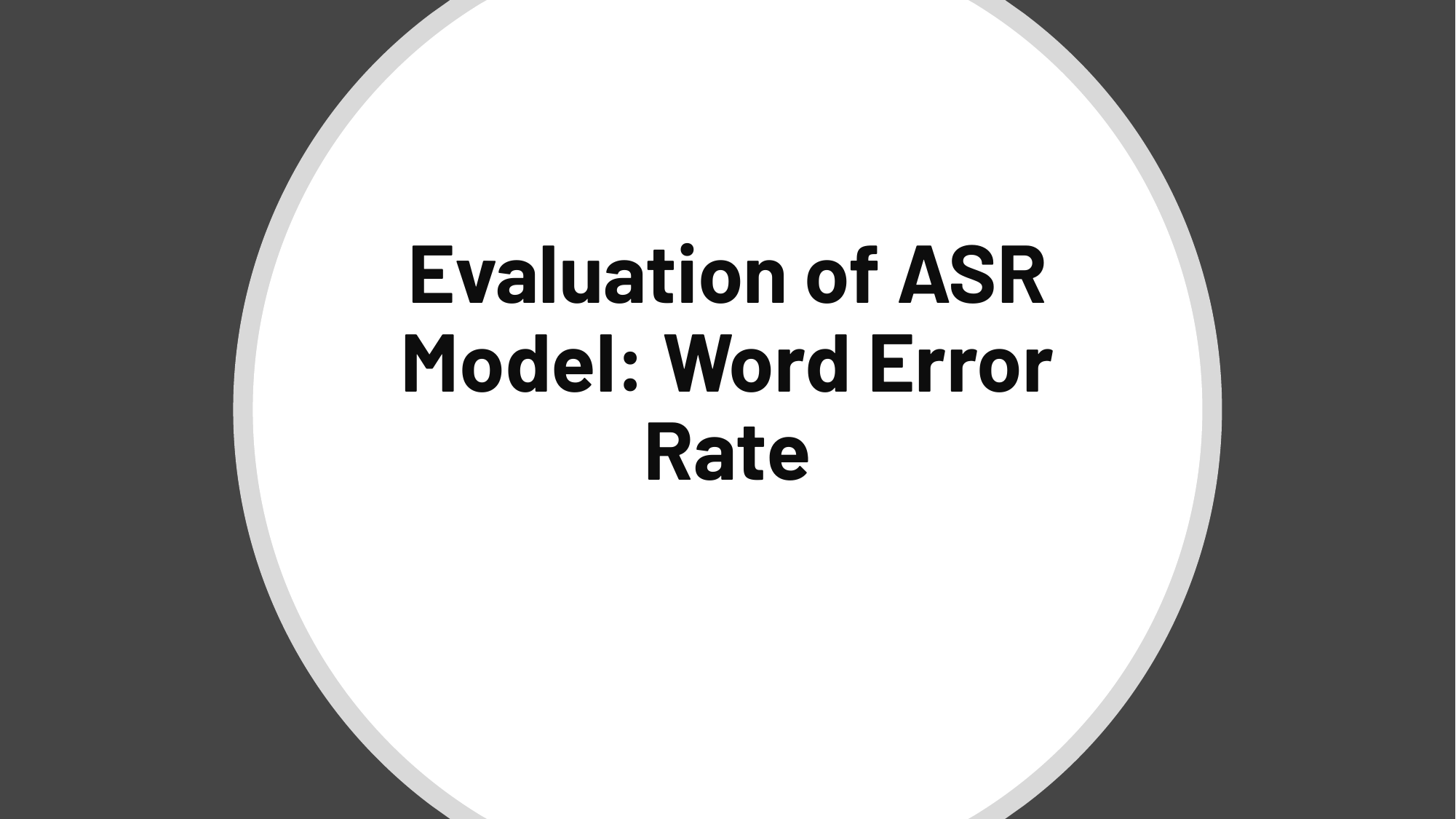

# Evaluation of ASR Model: Word Error Rate